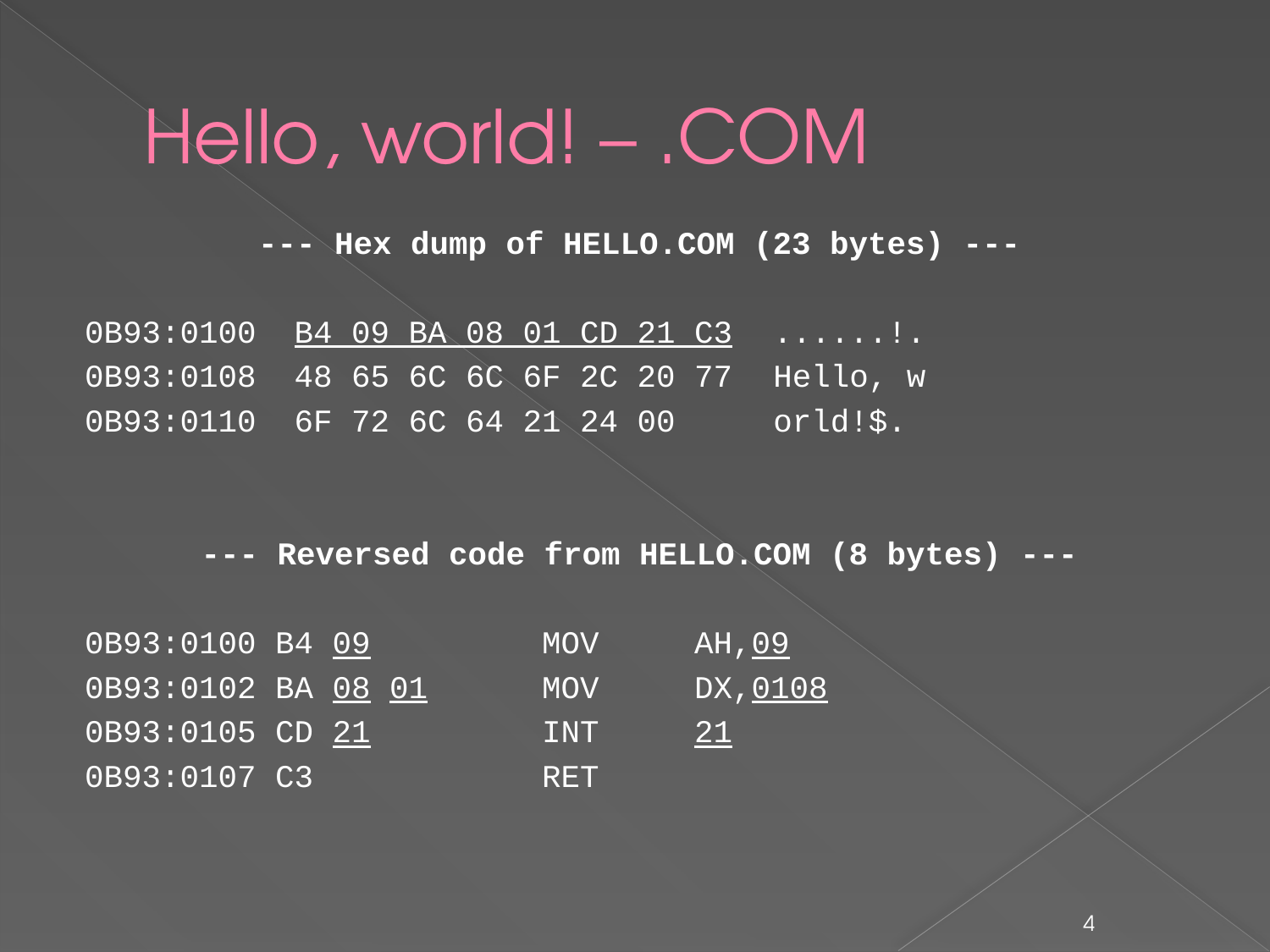

# Hello, world! – .COM
--- Hex dump of HELLO.COM (23 bytes) ---

0B93:0100  B4 09 BA 08 01 CD 21 C3	......!.
0B93:0108  48 65 6C 6C 6F 2C 20 77	Hello, w
0B93:0110  6F 72 6C 64 21 24 00   	orld!$.

--- Reversed code from HELLO.COM (8 bytes) ---

0B93:0100 B4 09         MOV     AH,09
0B93:0102 BA 08 01      MOV     DX,0108
0B93:0105 CD 21         INT     21
0B93:0107 C3            RET

4